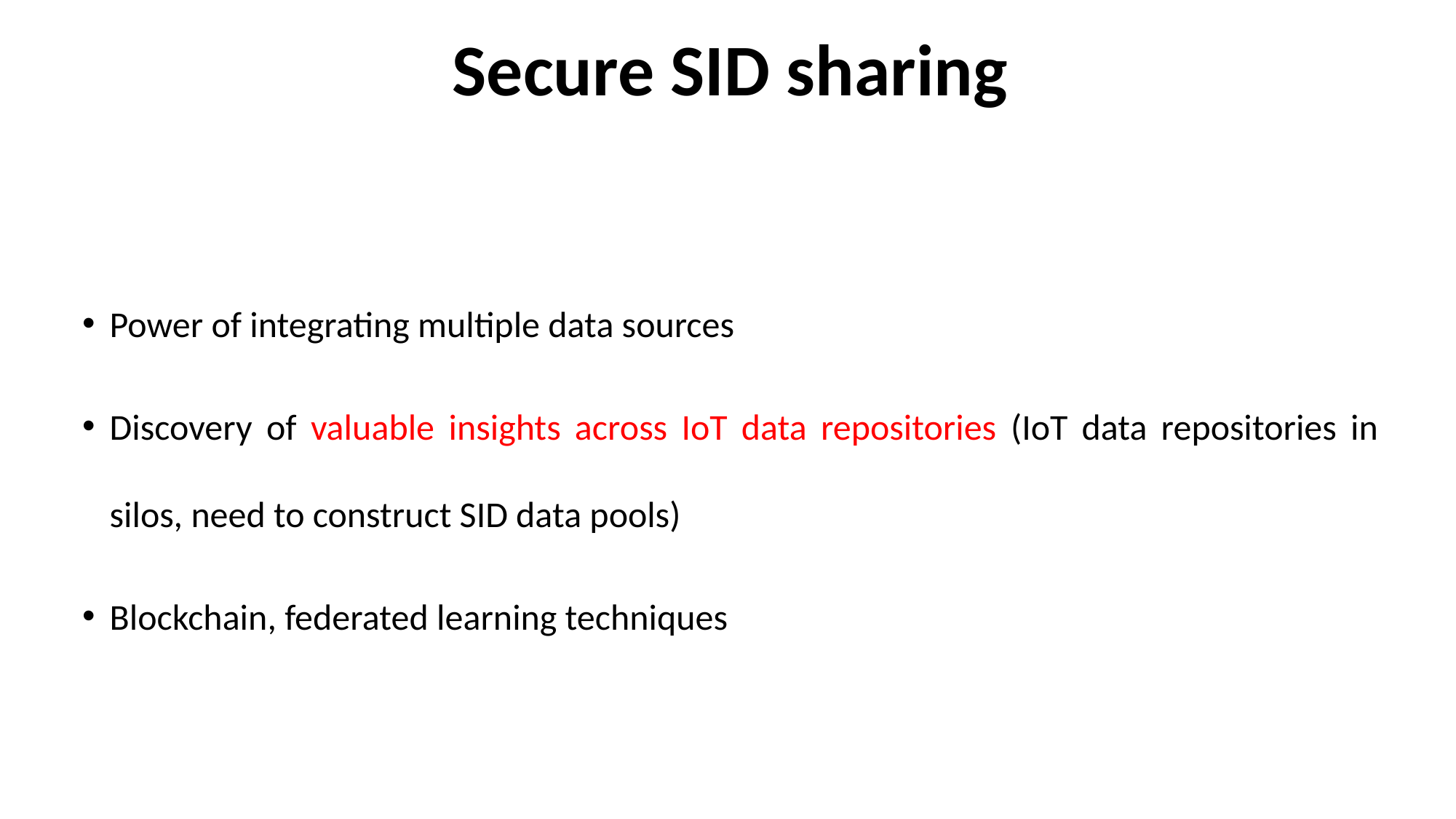

Secure SID sharing
Power of integrating multiple data sources
Discovery of valuable insights across IoT data repositories (IoT data repositories in silos, need to construct SID data pools)
Blockchain, federated learning techniques